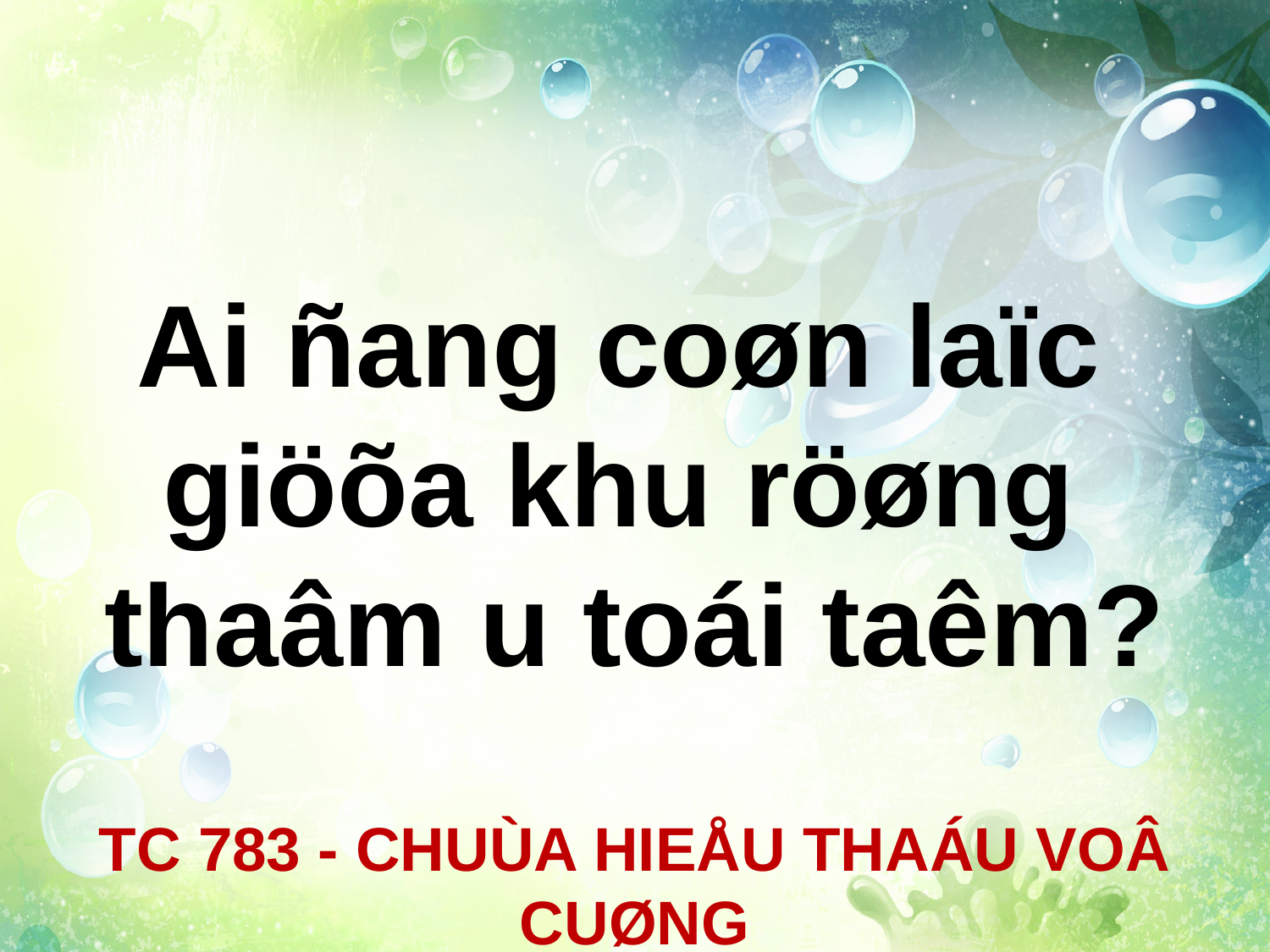

Ai ñang coøn laïc
giöõa khu röøng
thaâm u toái taêm?
TC 783 - CHUÙA HIEÅU THAÁU VOÂ CUØNG